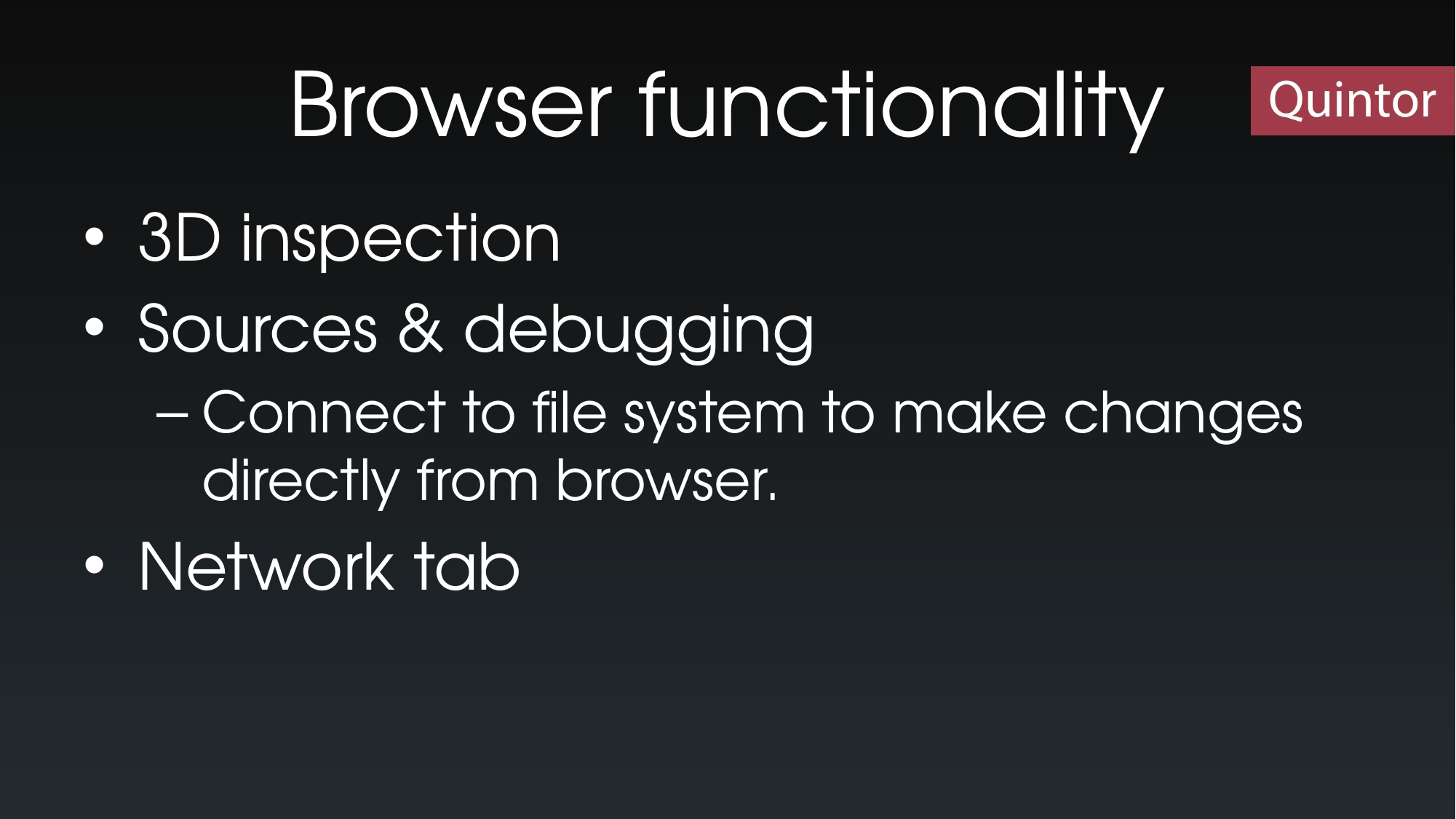

# Browser functionality
3D inspection
Sources & debugging
Connect to file system to make changes directly from browser.
Network tab